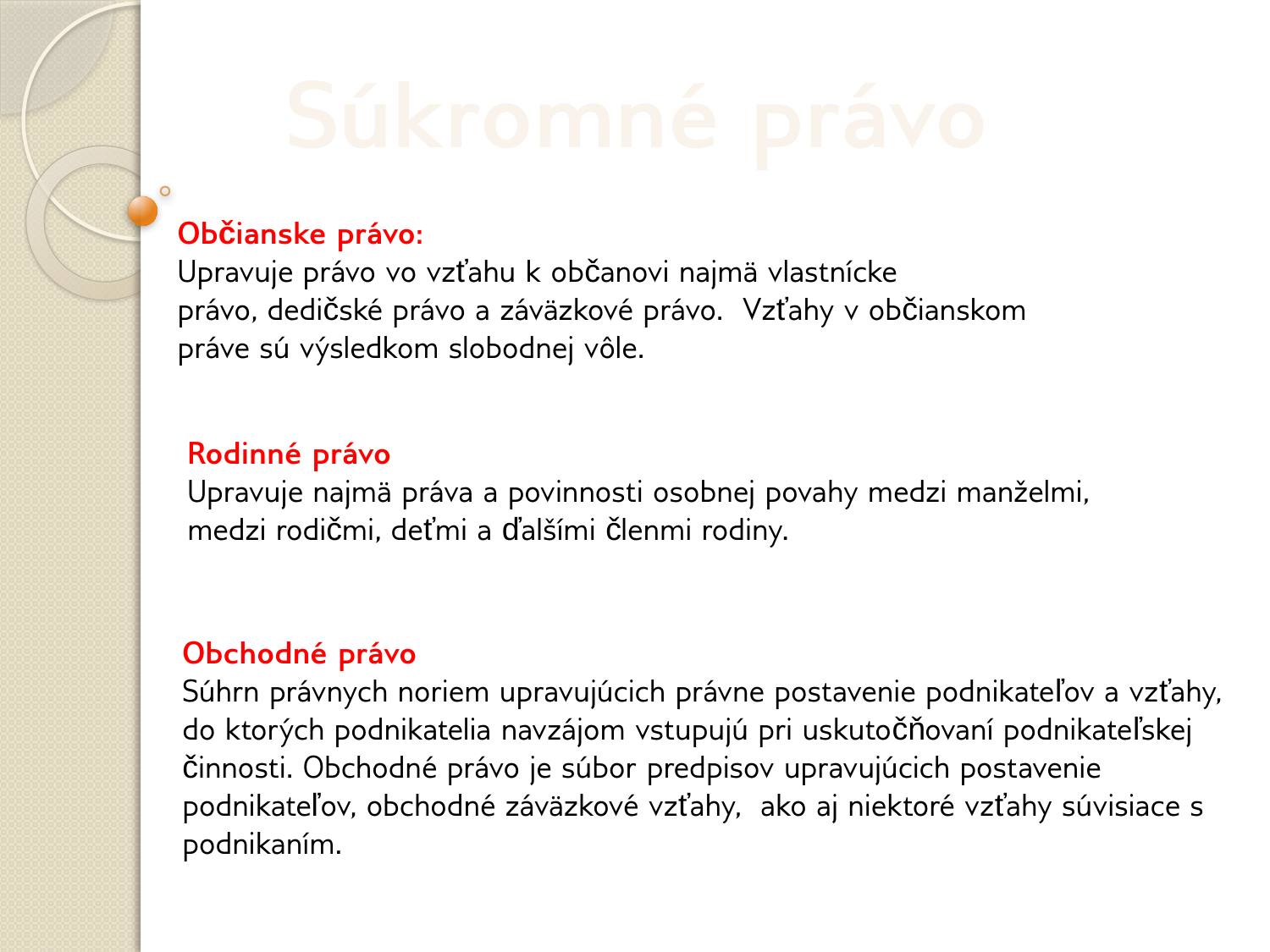

Súkromné právo
Občianske právo:
Upravuje právo vo vzťahu k občanovi najmä vlastnícke právo, dedičské právo a záväzkové právo.  Vzťahy v občianskom práve sú výsledkom slobodnej vôle.
Rodinné právo
Upravuje najmä práva a povinnosti osobnej povahy medzi manželmi, medzi rodičmi, deťmi a ďalšími členmi rodiny.
Obchodné právo
Súhrn právnych noriem upravujúcich právne postavenie podnikateľov a vzťahy,
do ktorých podnikatelia navzájom vstupujú pri uskutočňovaní podnikateľskej činnosti. Obchodné právo je súbor predpisov upravujúcich postavenie podnikateľov, obchodné záväzkové vzťahy,  ako aj niektoré vzťahy súvisiace s podnikaním.